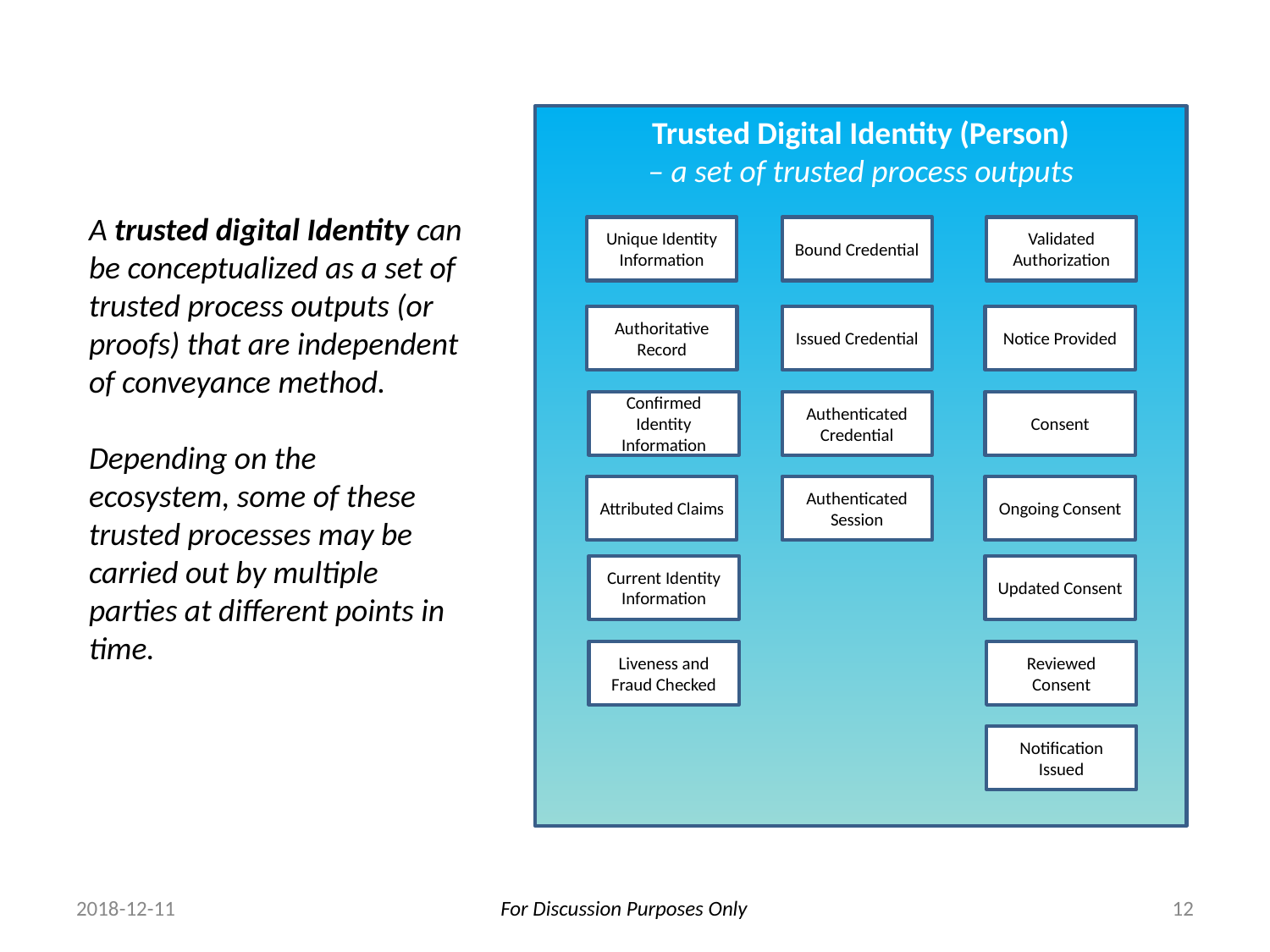

Trusted Digital Identity (Person)
– a set of trusted process outputs
A trusted digital Identity can be conceptualized as a set of trusted process outputs (or proofs) that are independent of conveyance method.

Depending on the ecosystem, some of these trusted processes may be carried out by multiple parties at different points in time.
Unique Identity Information
Bound Credential
Validated Authorization
Authoritative Record
Issued Credential
Notice Provided
Confirmed Identity Information
Authenticated Credential
Consent
Attributed Claims
Authenticated Session
Ongoing Consent
Current Identity Information
Updated Consent
Liveness and Fraud Checked
Reviewed Consent
Notification Issued
2018-12-11
12